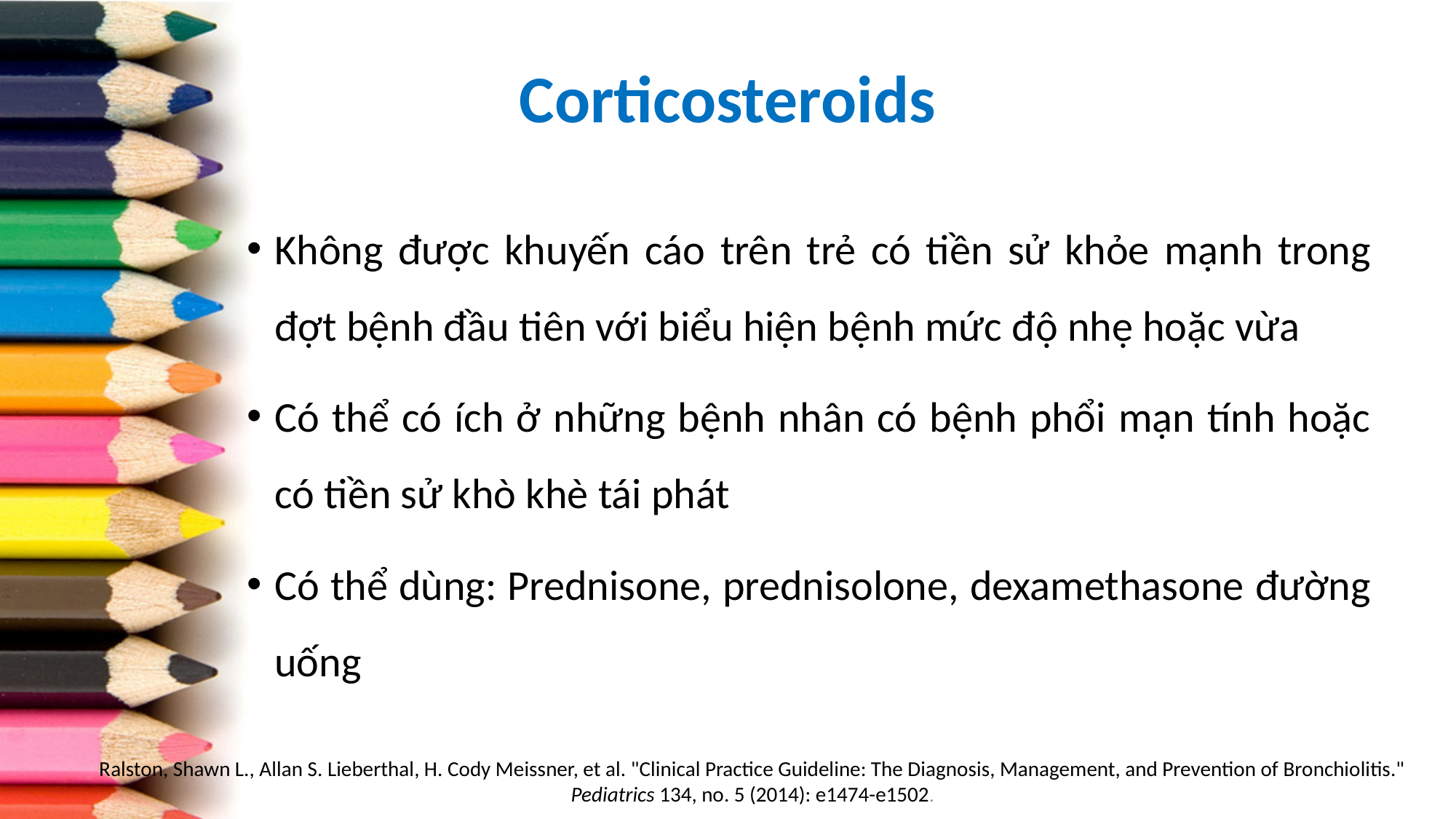

# Corticosteroids
Không được khuyến cáo trên trẻ có tiền sử khỏe mạnh trong đợt bệnh đầu tiên với biểu hiện bệnh mức độ nhẹ hoặc vừa
Có thể có ích ở những bệnh nhân có bệnh phổi mạn tính hoặc có tiền sử khò khè tái phát
Có thể dùng: Prednisone, prednisolone, dexamethasone đường uống
Ralston, Shawn L., Allan S. Lieberthal, H. Cody Meissner, et al. "Clinical Practice Guideline: The Diagnosis, Management, and Prevention of Bronchiolitis." Pediatrics 134, no. 5 (2014): e1474-e1502.